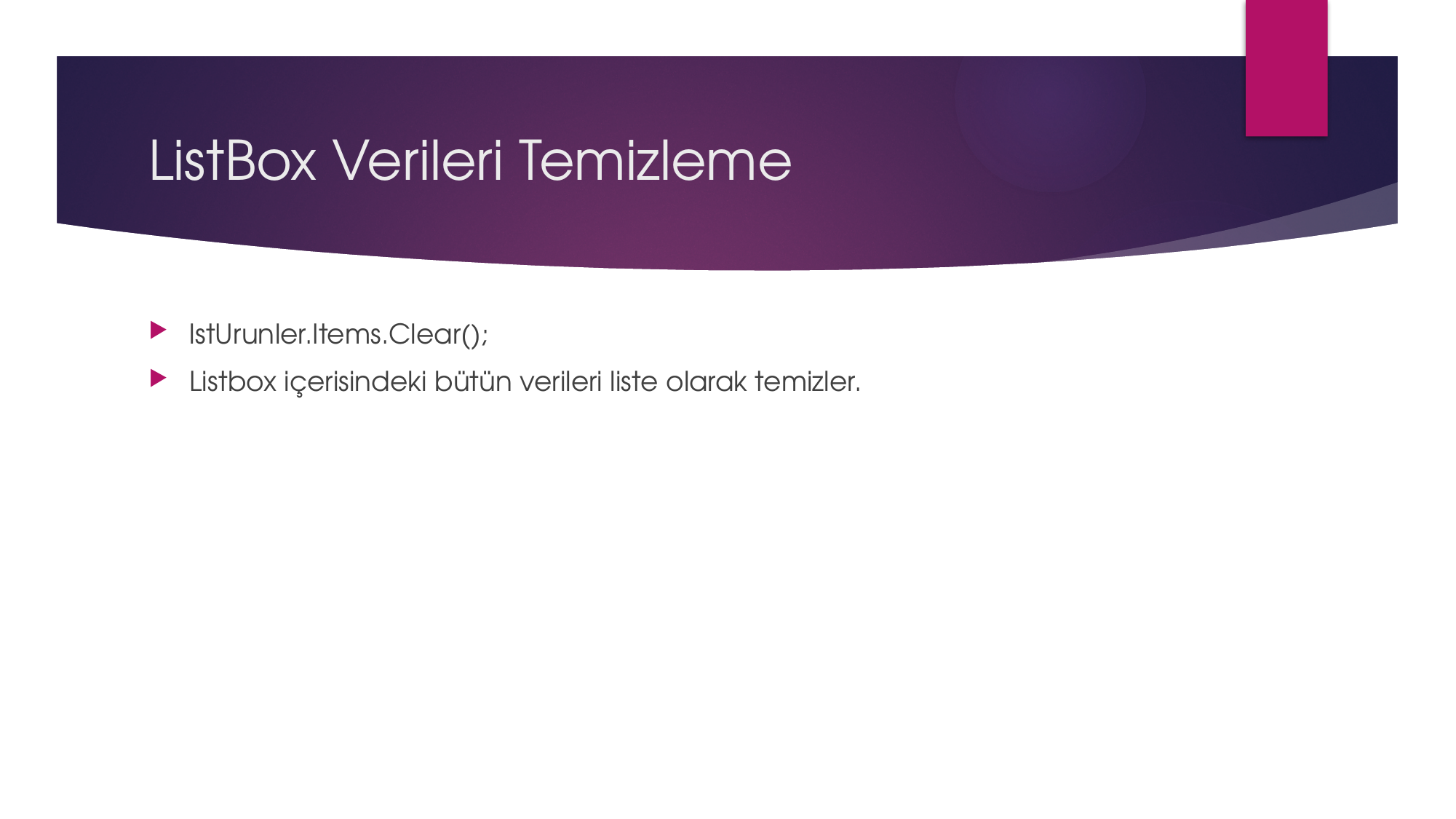

# ListBox Verileri Temizleme
lstUrunler.Items.Clear();
Listbox içerisindeki bütün verileri liste olarak temizler.